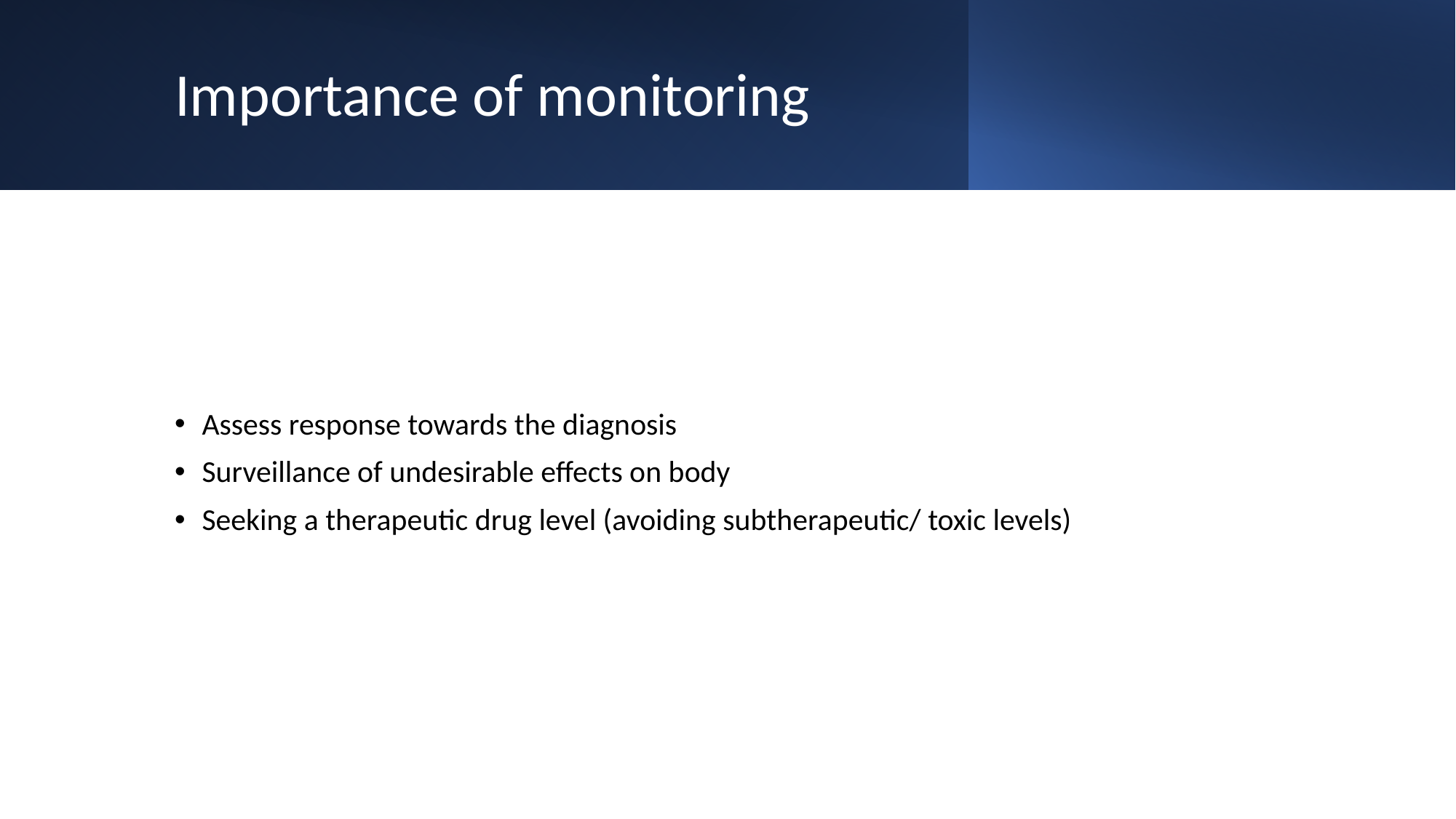

# Importance of monitoring
Assess response towards the diagnosis
Surveillance of undesirable effects on body
Seeking a therapeutic drug level (avoiding subtherapeutic/ toxic levels)